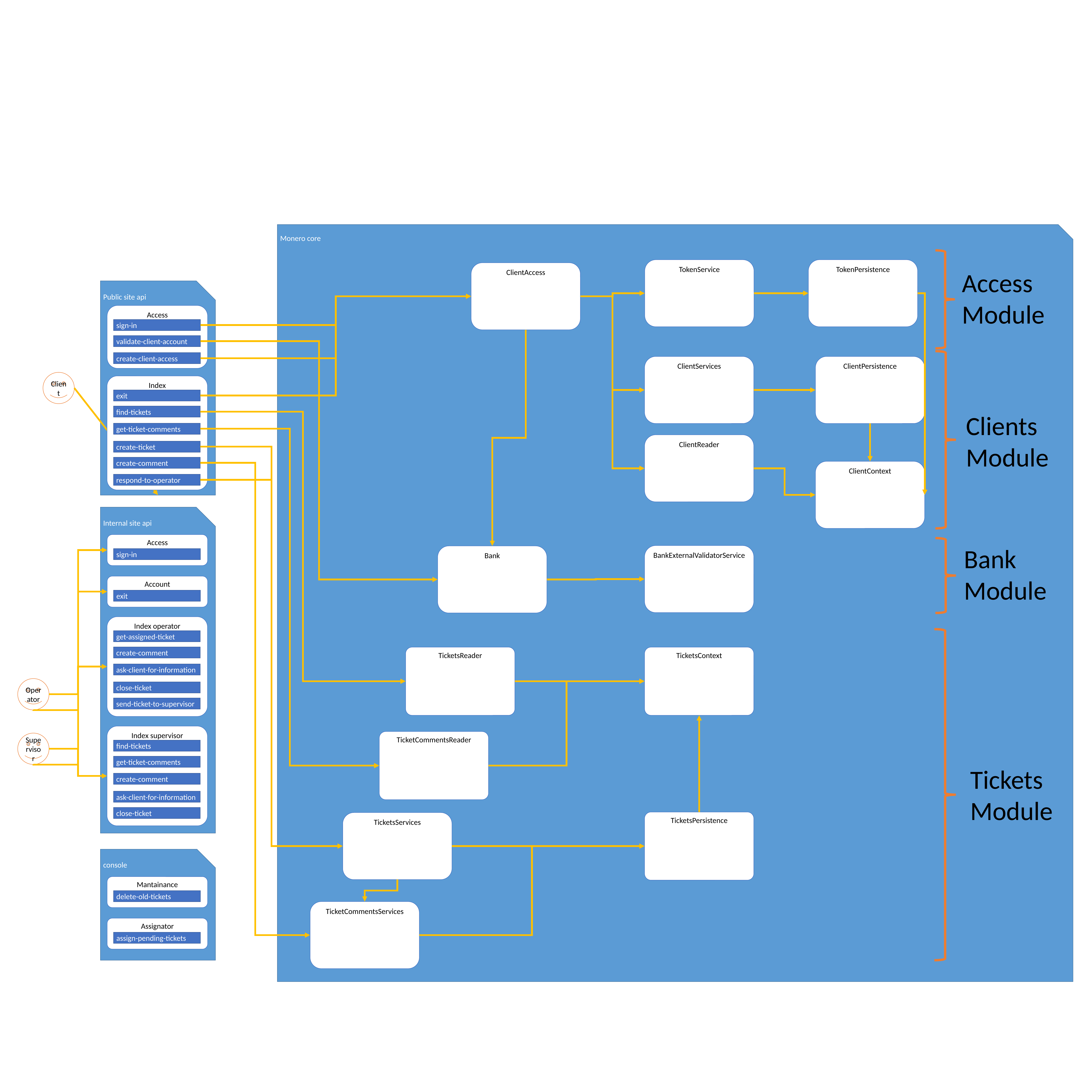

Monero core

TokenPersistence
TokenService
ClientAccess
Access
Module
Public site api
Access
sign-in
validate-client-account

create-client-access
ClientPersistence
ClientServices
Client
Index
exit
find-tickets
Clients
Module
get-ticket-comments
ClientReader
create-ticket
create-comment
ClientContext
respond-to-operator
Internal site api
Access

Bank
Module
BankExternalValidatorService
Bank
sign-in
Account
exit
Index operator

get-assigned-ticket
create-comment
TicketsReader
TicketsContext
ask-client-for-information
Operator
close-ticket
send-ticket-to-supervisor
Index supervisor
TicketCommentsReader
Supervisor
find-tickets
get-ticket-comments
Tickets
Module
create-comment
ask-client-for-information
close-ticket
TicketsPersistence
TicketsServices
console
Mantainance
delete-old-tickets
TicketCommentsServices
Assignator
assign-pending-tickets